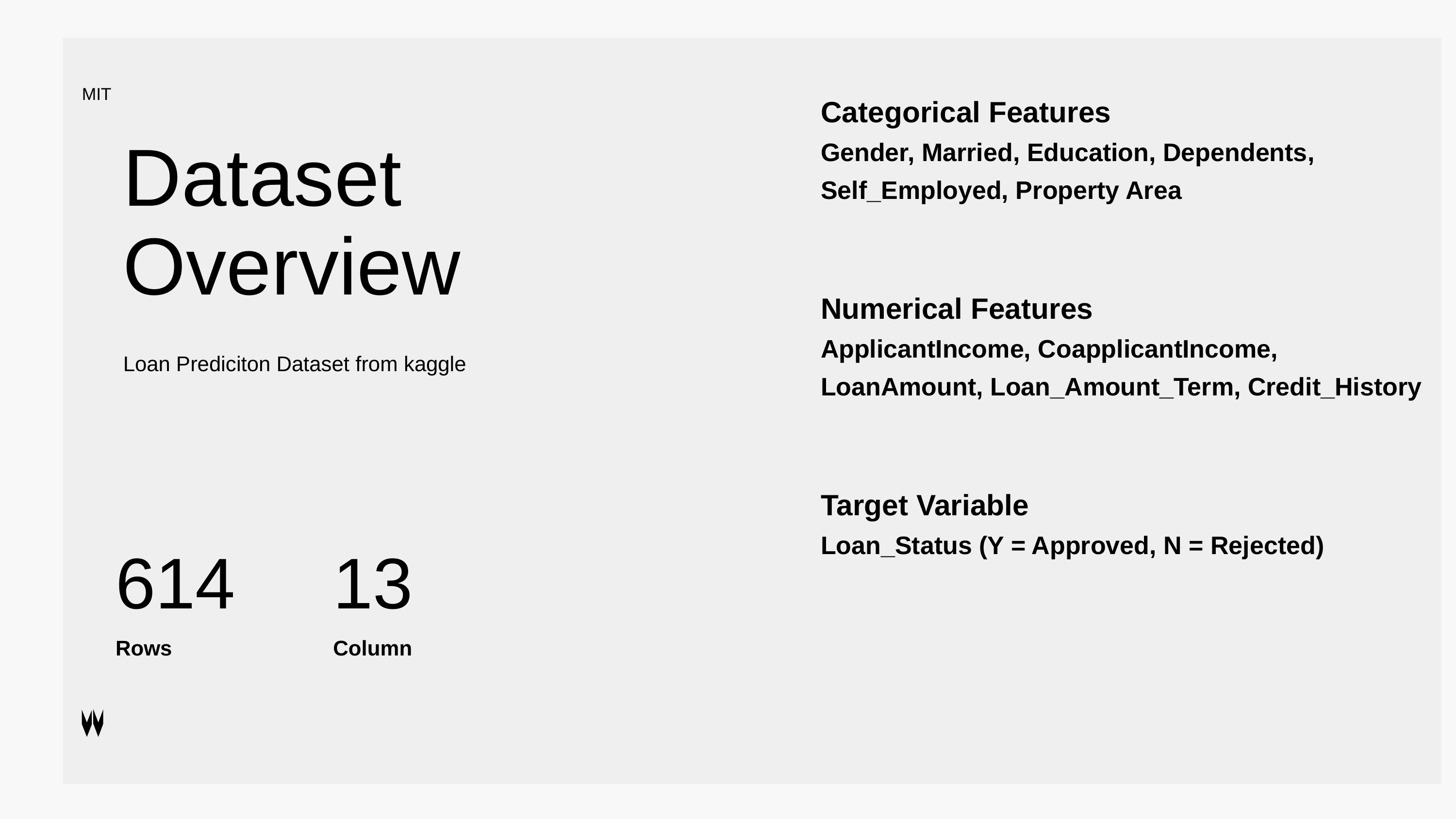

MIT
Categorical Features
Gender, Married, Education, Dependents, Self_Employed, Property Area

Dataset
Overview

Numerical Features
ApplicantIncome, CoapplicantIncome, LoanAmount, Loan_Amount_Term, Credit_History

Loan Prediciton Dataset from kaggle
Target Variable
Loan_Status (Y = Approved, N = Rejected)

614
Rows
13
Column